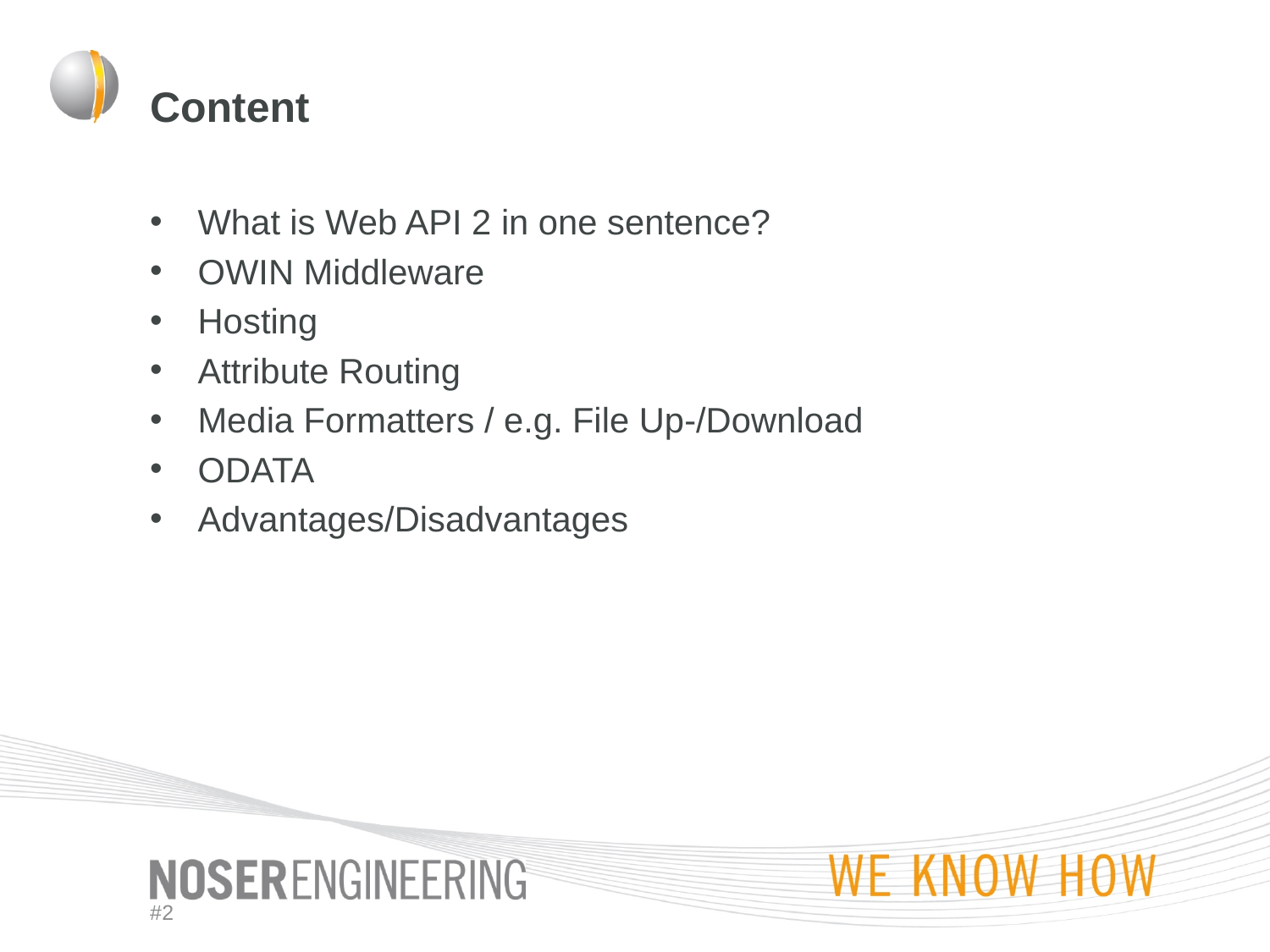

# Content
What is Web API 2 in one sentence?
OWIN Middleware
Hosting
Attribute Routing
Media Formatters / e.g. File Up-/Download
ODATA
Advantages/Disadvantages
#2